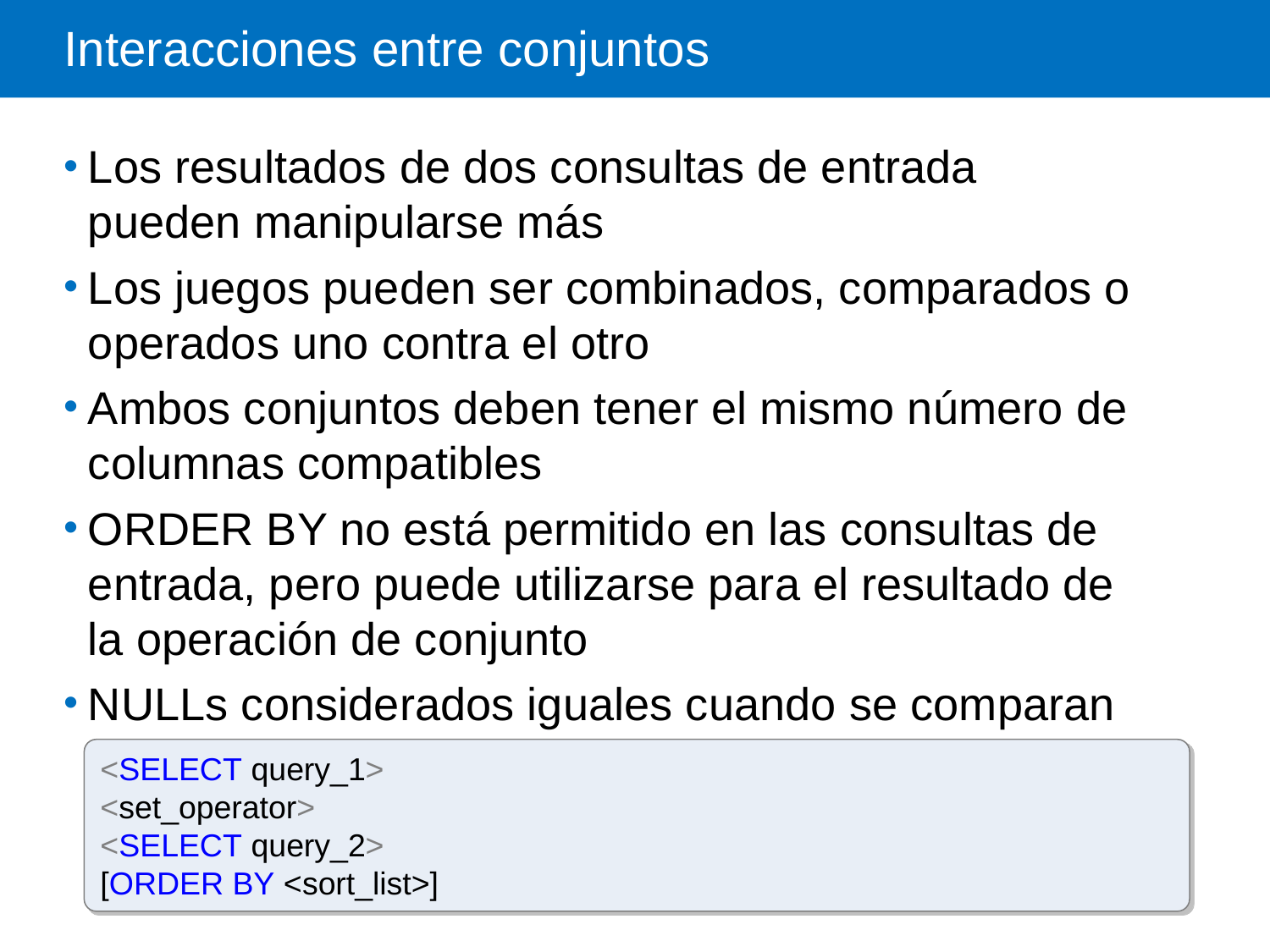

# Interacciones entre conjuntos
Los resultados de dos consultas de entrada pueden manipularse más
Los juegos pueden ser combinados, comparados o operados uno contra el otro
Ambos conjuntos deben tener el mismo número de columnas compatibles
ORDER BY no está permitido en las consultas de entrada, pero puede utilizarse para el resultado de la operación de conjunto
NULLs considerados iguales cuando se comparan conjuntos
<SELECT query_1>
<set_operator>
<SELECT query_2>
[ORDER BY <sort_list>]